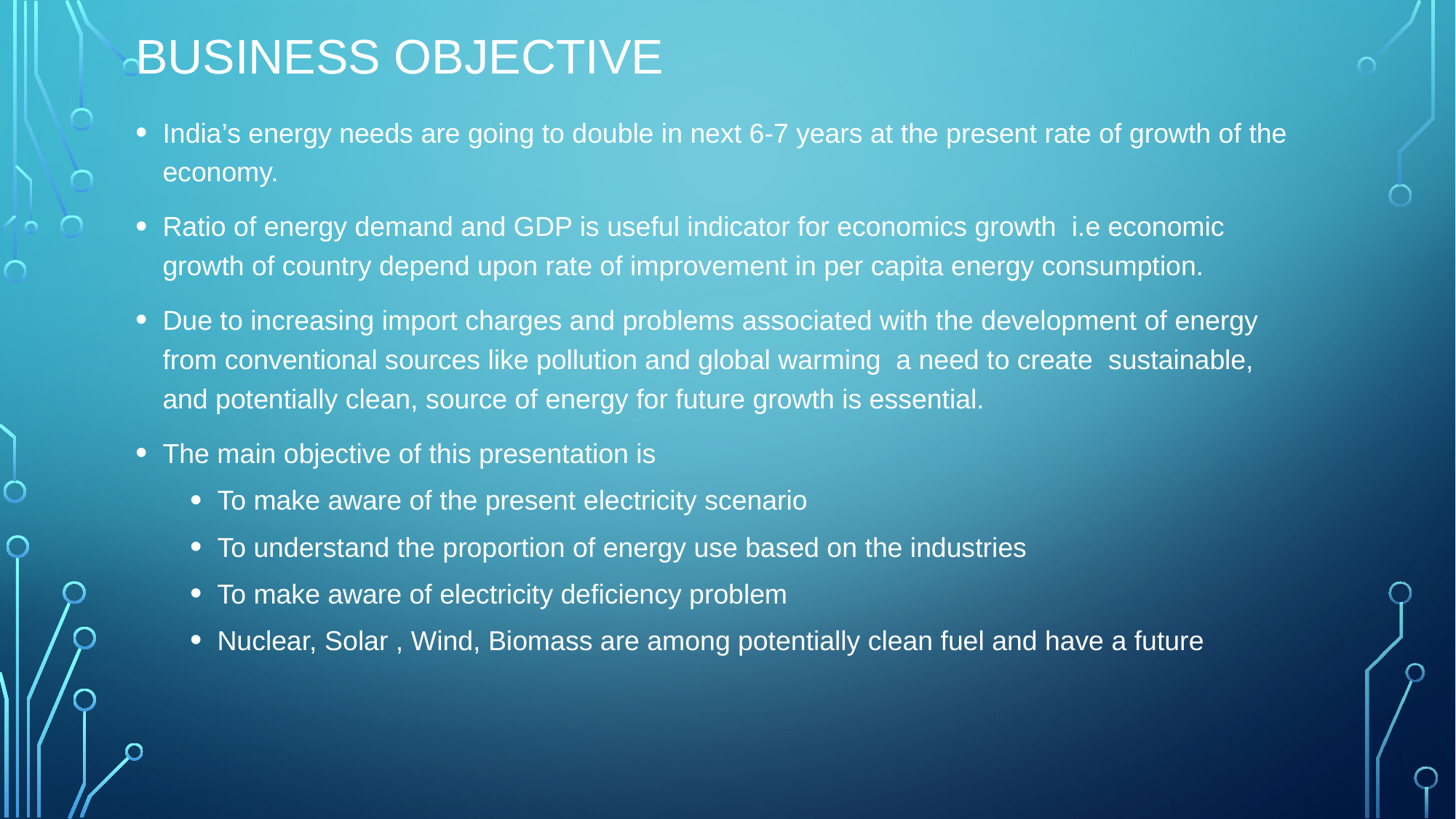

# Business Objective
India’s energy needs are going to double in next 6-7 years at the present rate of growth of the economy.
Ratio of energy demand and GDP is useful indicator for economics growth  i.e economic growth of country depend upon rate of improvement in per capita energy consumption.
Due to increasing import charges and problems associated with the development of energy  from conventional sources like pollution and global warming  a need to create  sustainable, and potentially clean, source of energy for future growth is essential.
The main objective of this presentation is
To make aware of the present electricity scenario
To understand the proportion of energy use based on the industries
To make aware of electricity deficiency problem
Nuclear, Solar , Wind, Biomass are among potentially clean fuel and have a future